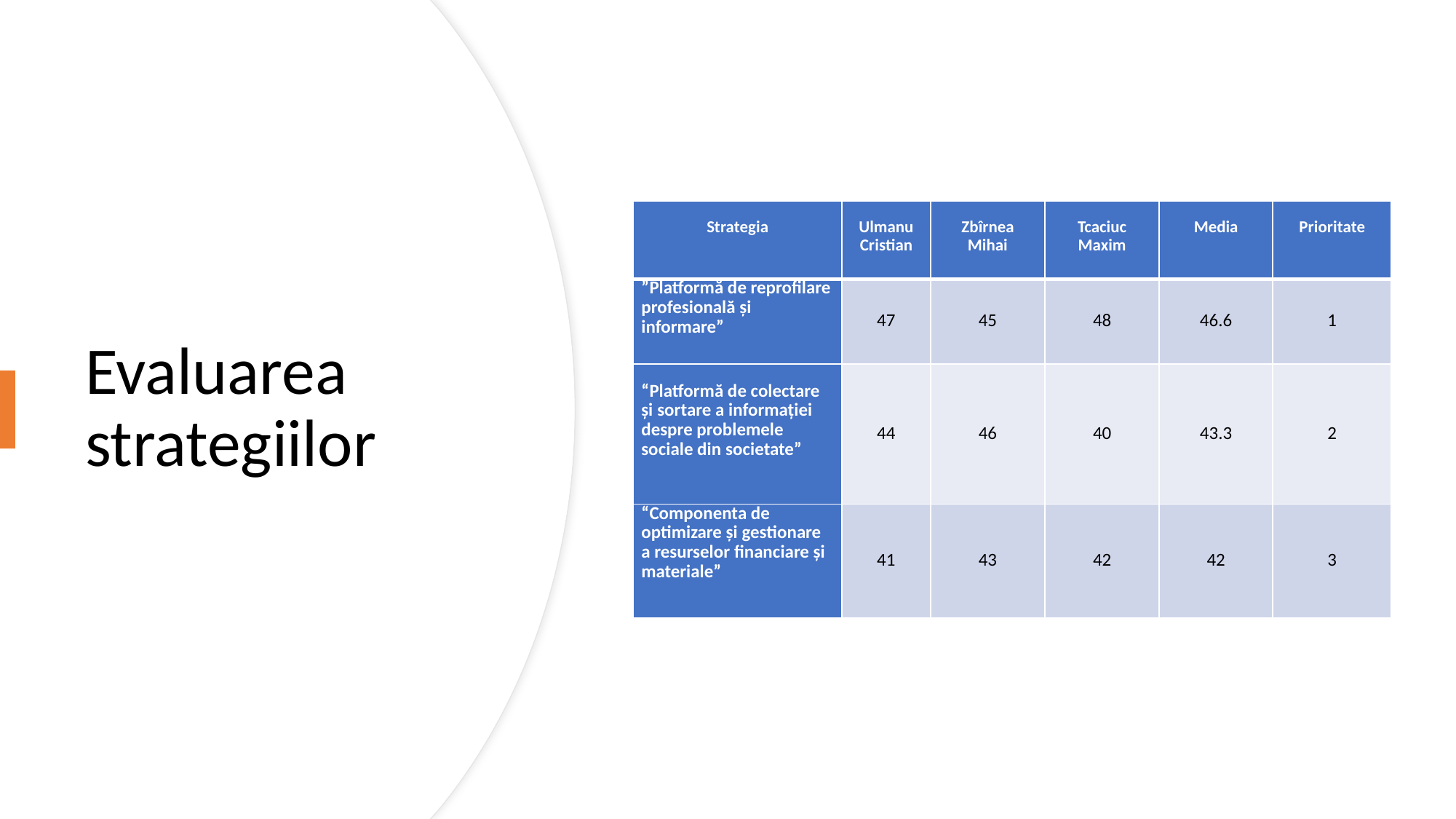

# Evaluarea strategiilor
| Strategia | Ulmanu Cristian | Zbîrnea Mihai | Tcaciuc Maxim | Media | Prioritate |
| --- | --- | --- | --- | --- | --- |
| ”Platformă de reprofilare profesională și informare” | 47 | 45 | 48 | 46.6 | 1 |
| “Platformă de colectare și sortare a informației despre problemele sociale din societate” | 44 | 46 | 40 | 43.3 | 2 |
| “Componenta de optimizare și gestionare a resurselor financiare și materiale” | 41 | 43 | 42 | 42 | 3 |